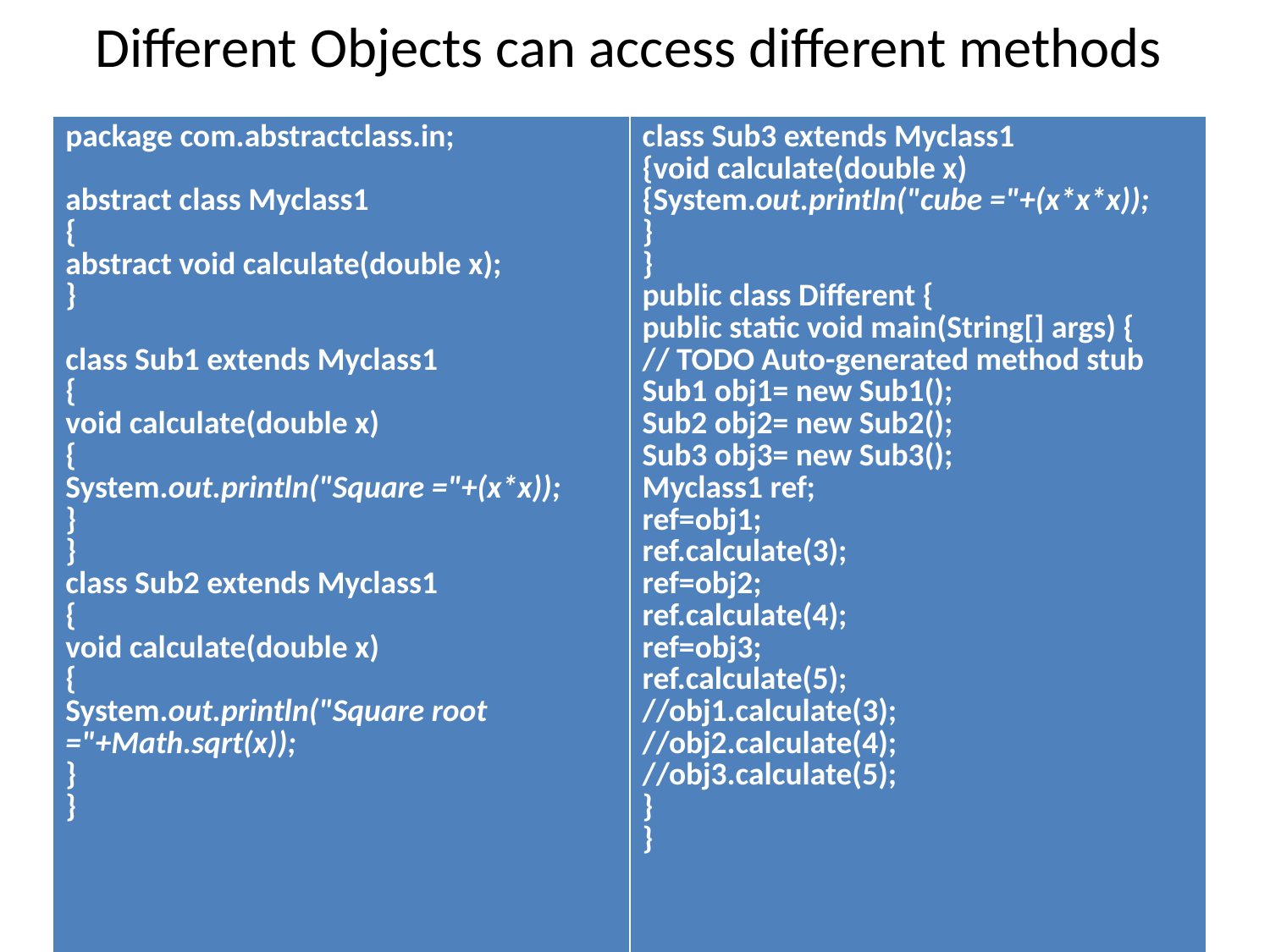

# Different Objects can access different methods
| package com.abstractclass.in; abstract class Myclass1 { abstract void calculate(double x); } class Sub1 extends Myclass1 { void calculate(double x) { System.out.println("Square ="+(x\*x)); } } class Sub2 extends Myclass1 { void calculate(double x) { System.out.println("Square root ="+Math.sqrt(x)); } } | class Sub3 extends Myclass1 {void calculate(double x) {System.out.println("cube ="+(x\*x\*x)); } } public class Different { public static void main(String[] args) { // TODO Auto-generated method stub Sub1 obj1= new Sub1(); Sub2 obj2= new Sub2(); Sub3 obj3= new Sub3(); Myclass1 ref; ref=obj1; ref.calculate(3); ref=obj2; ref.calculate(4); ref=obj3; ref.calculate(5); //obj1.calculate(3); //obj2.calculate(4); //obj3.calculate(5); } } |
| --- | --- |